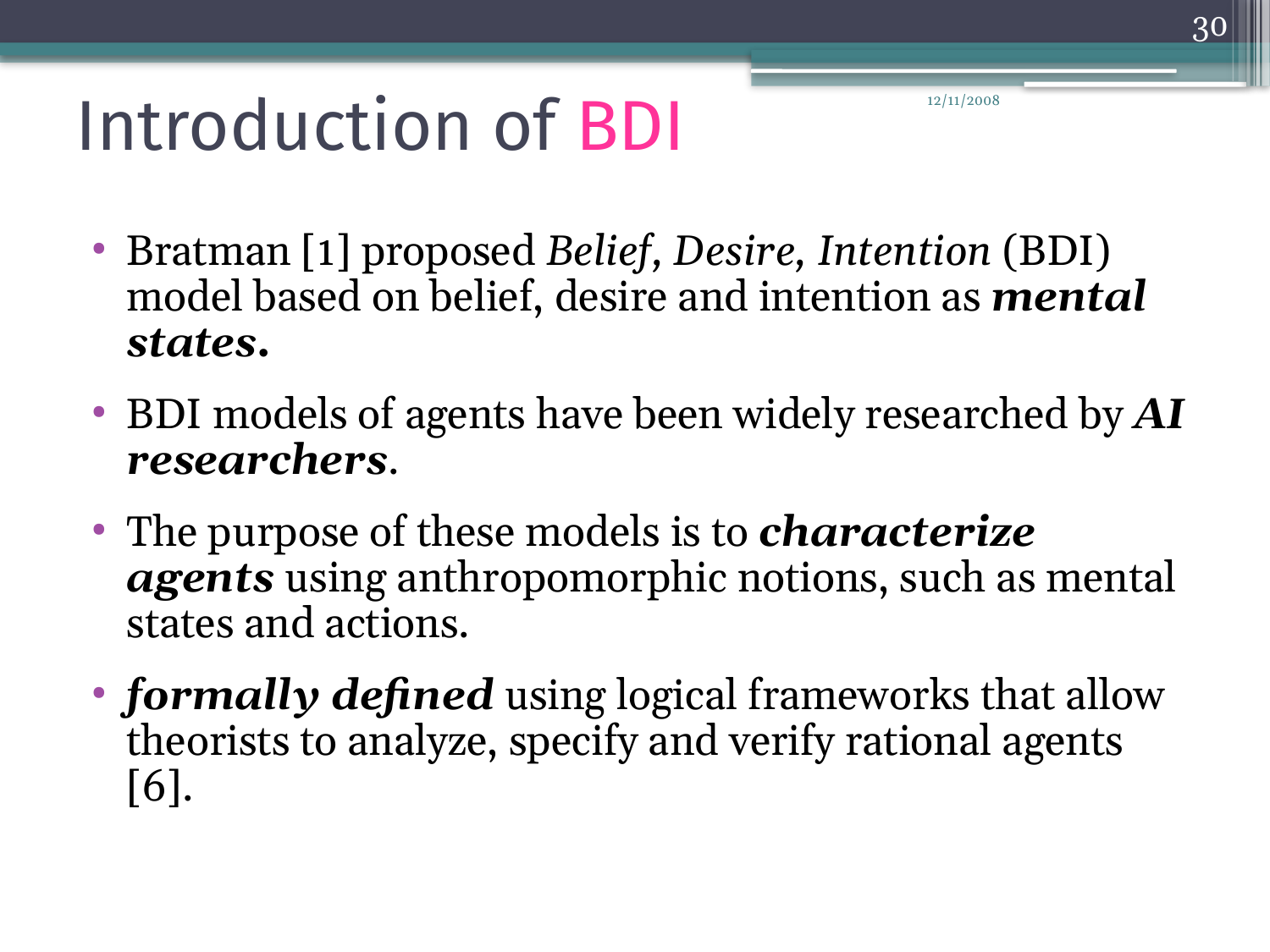

30
# Introduction of BDI
12/11/2008
Bratman [1] proposed Belief, Desire, Intention (BDI) model based on belief, desire and intention as mental states.
BDI models of agents have been widely researched by AI researchers.
The purpose of these models is to characterize agents using anthropomorphic notions, such as mental states and actions.
formally defined using logical frameworks that allow theorists to analyze, specify and verify rational agents [6].